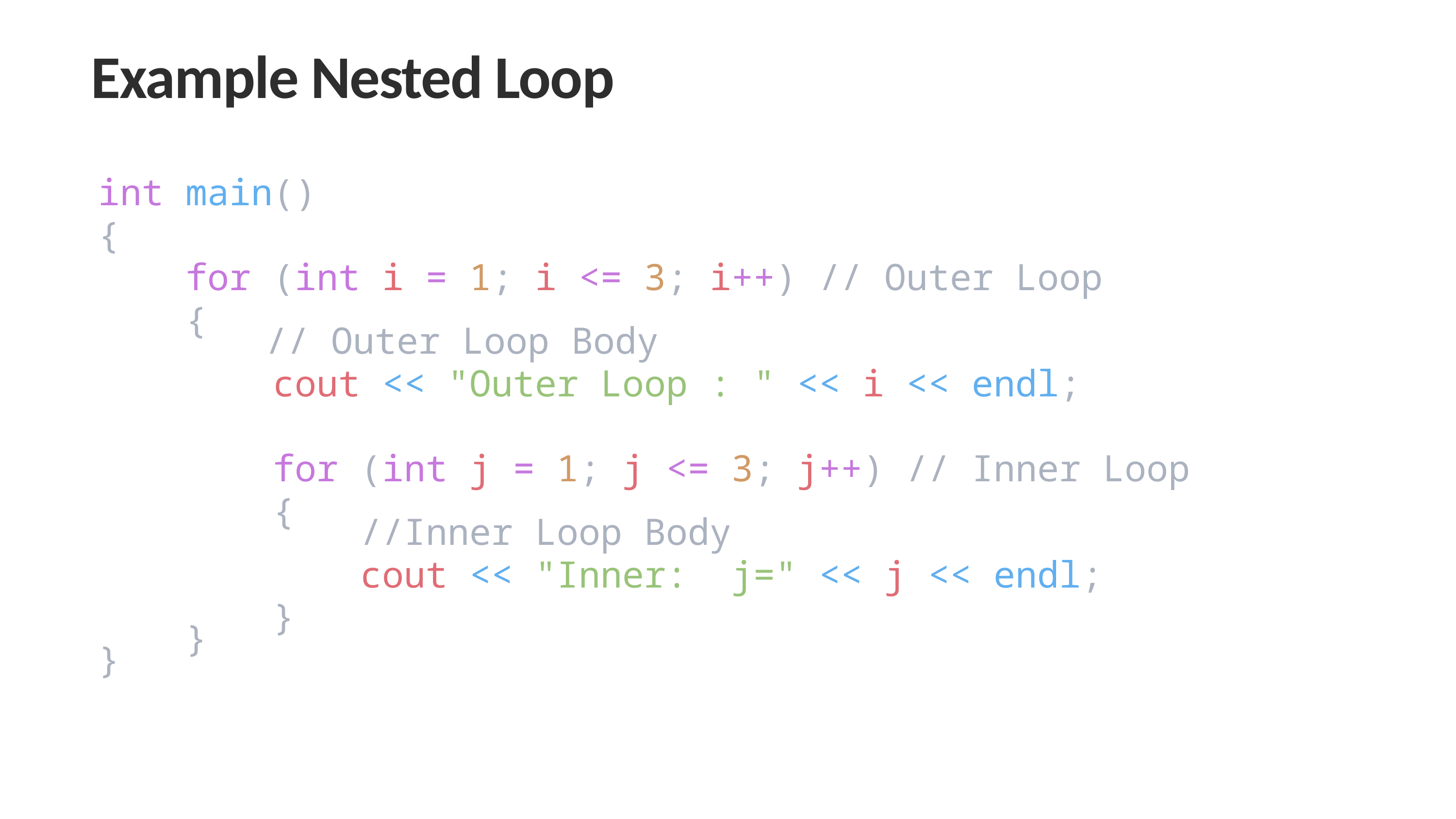

Example Nested Loop

int main()

{

    for (int i = 1; i <= 3; i++) // Outer Loop

    {
		 // Outer Loop Body

        cout << "Outer Loop : " << i << endl;

        for (int j = 1; j <= 3; j++) // Inner Loop

        {
			  //Inner Loop Body

            cout << "Inner:  j=" << j << endl;

        }
    }
}